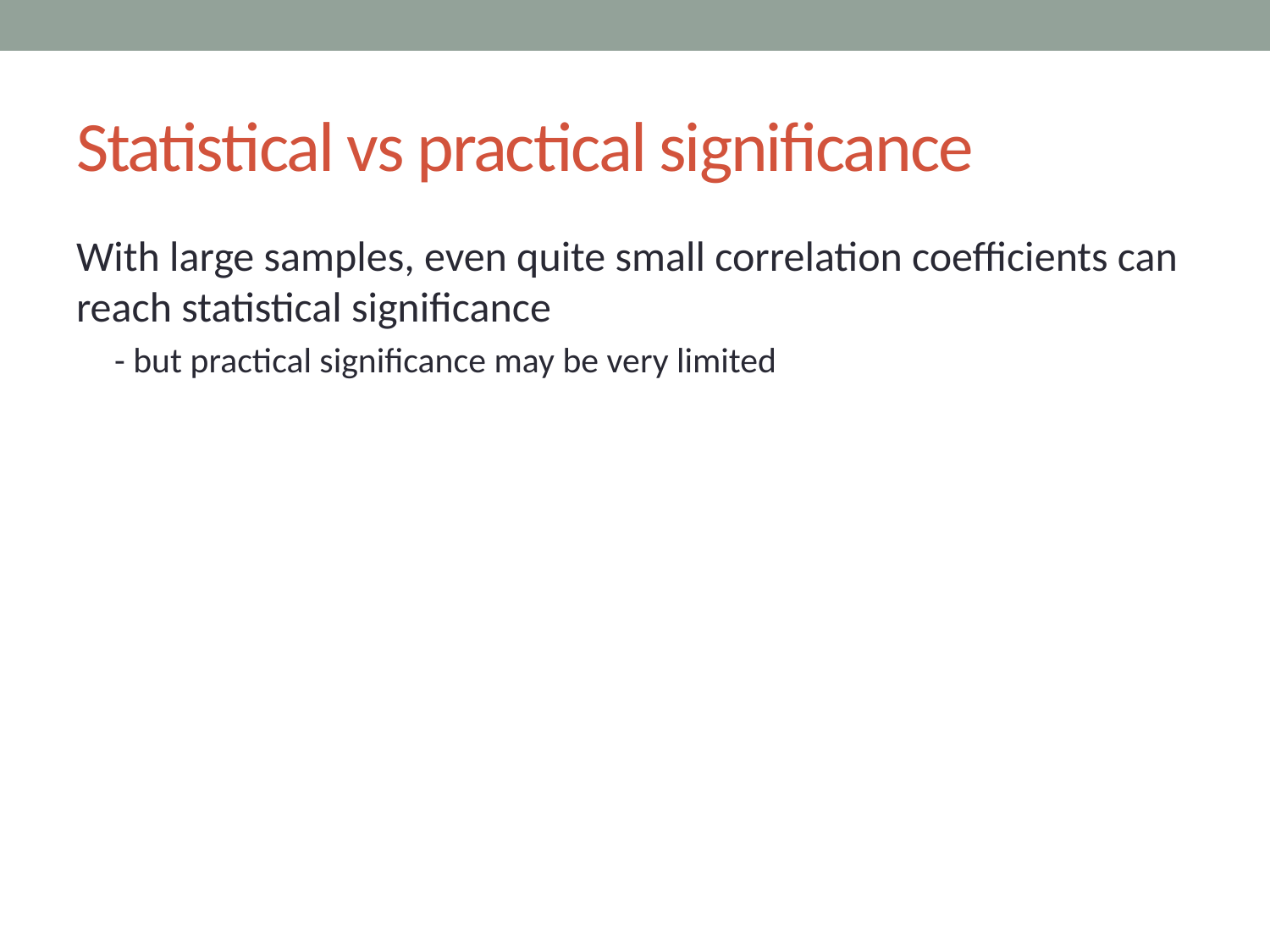

# Statistical vs practical significance
With large samples, even quite small correlation coefficients can reach statistical significance
- but practical significance may be very limited